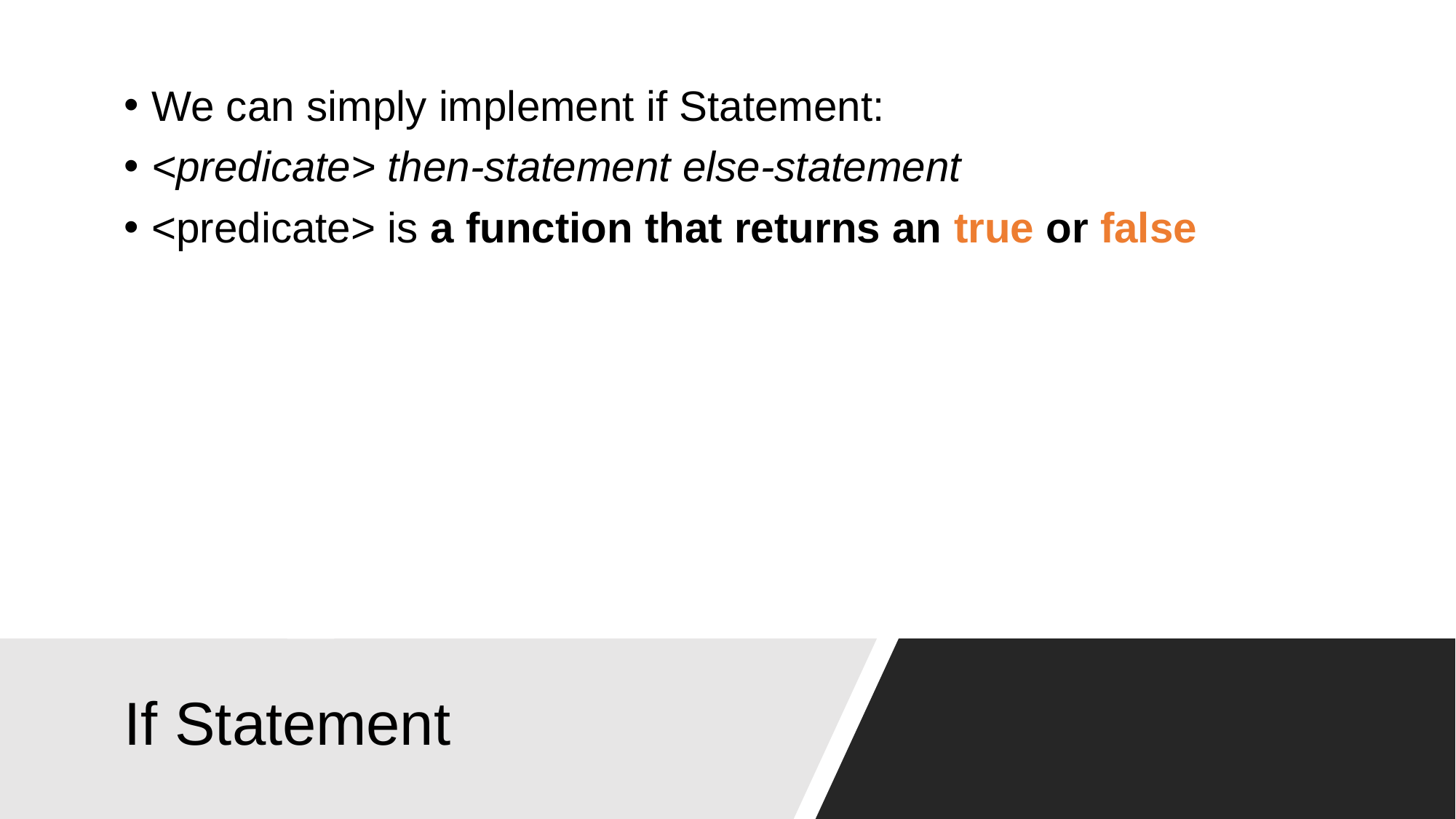

We can simply implement if Statement:
<predicate> then-statement else-statement
<predicate> is a function that returns an true or false

# If Statement